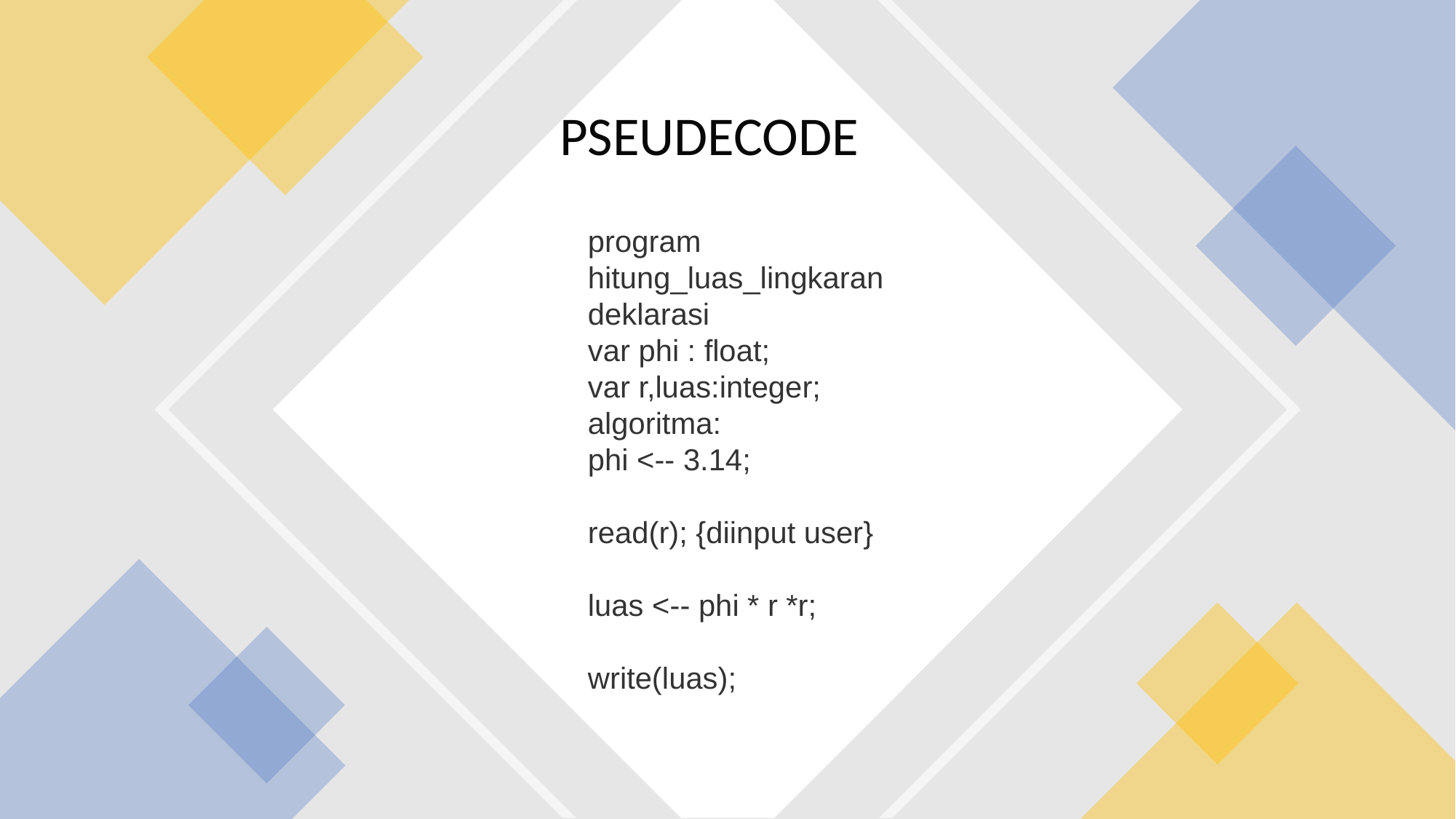

# PSEUDECODE

program hitung_luas_lingkaran
deklarasi
var phi : float;
var r,luas:integer;
algoritma:
phi <-- 3.14;
read(r); {diinput user}
luas <-- phi * r *r;
write(luas);